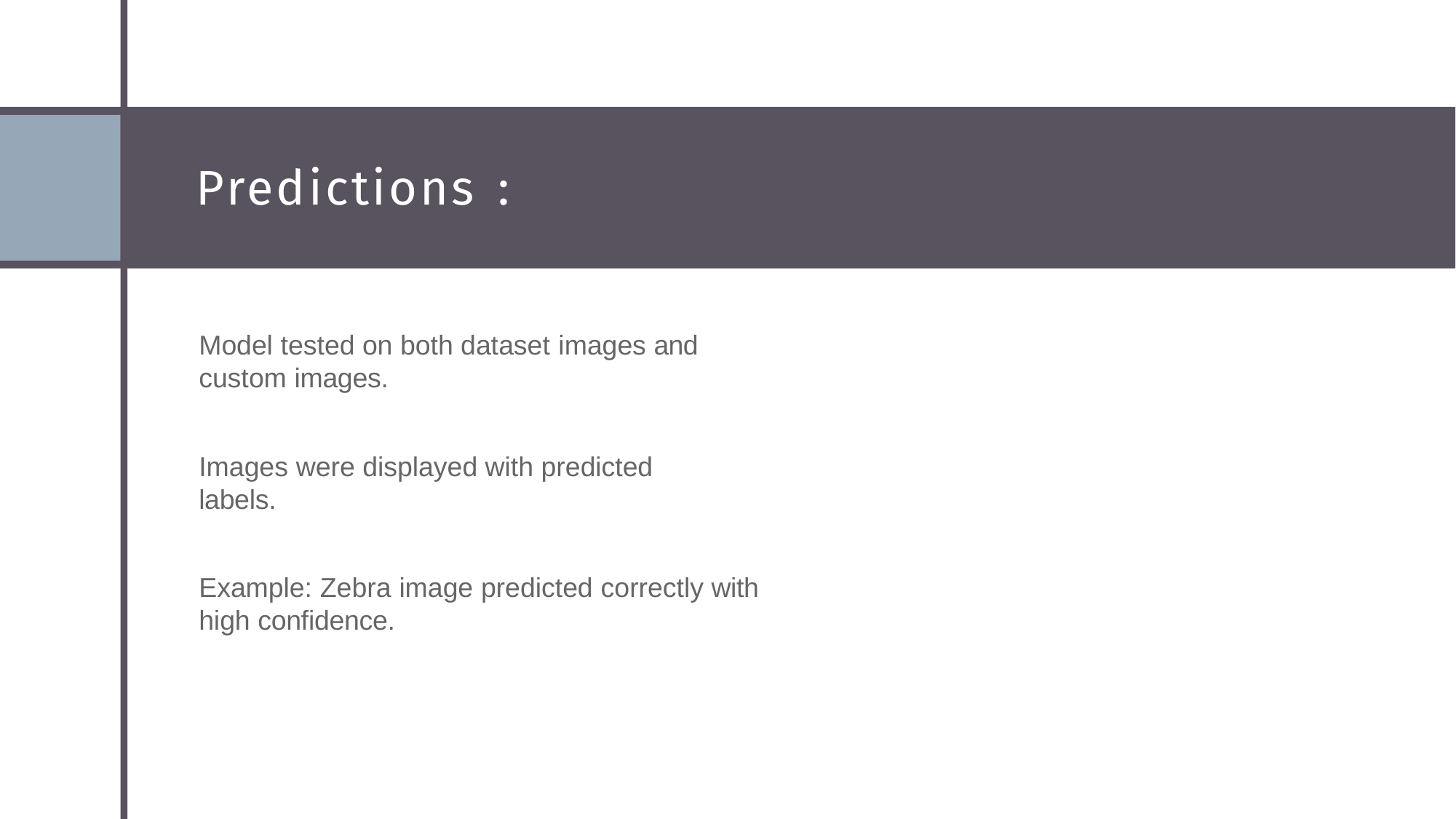

# Predictions :
Model tested on both dataset images and custom images.

Images were displayed with predicted labels.

Example: Zebra image predicted correctly with high confidence.